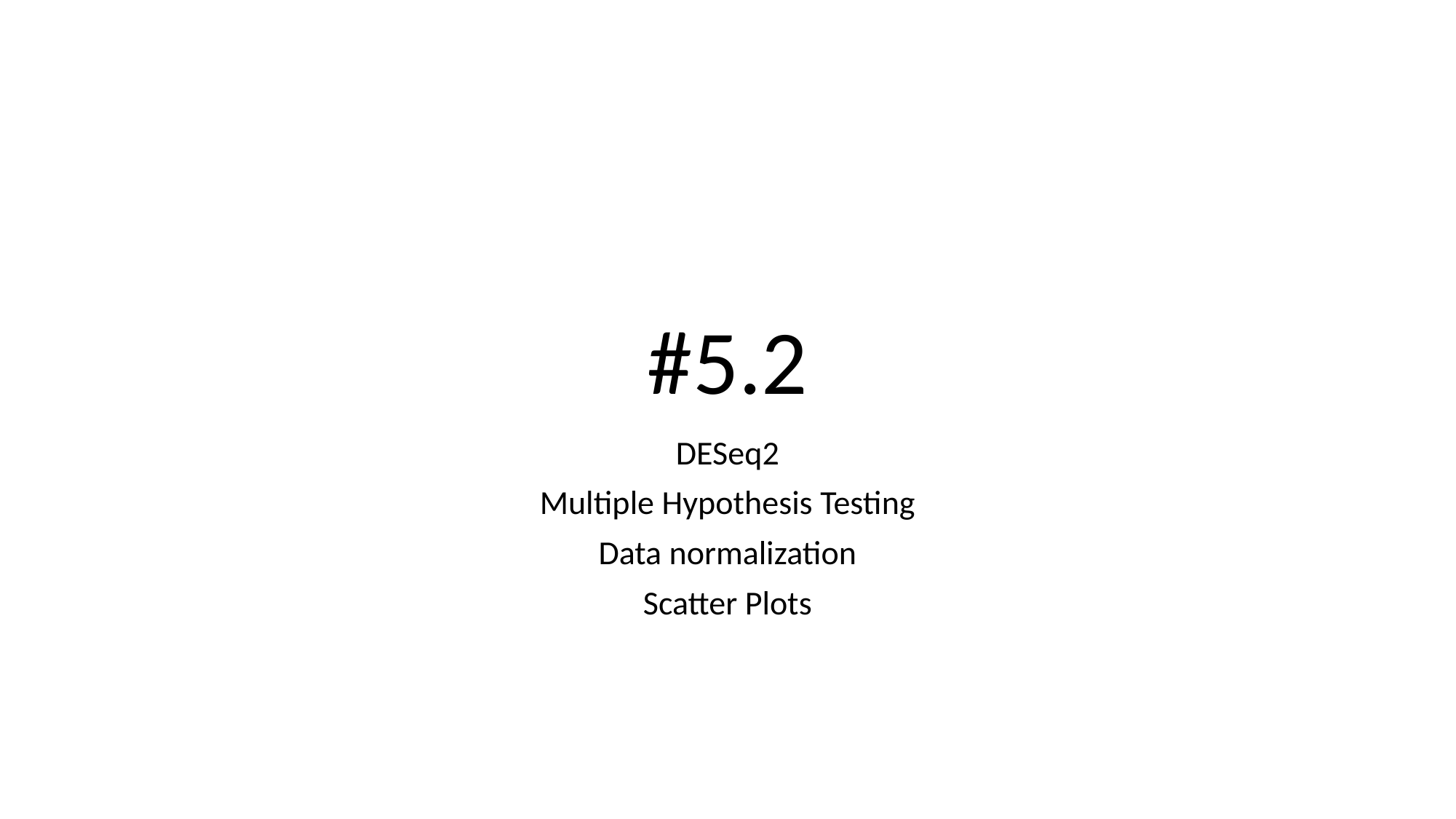

# #5.2
DESeq2
Multiple Hypothesis Testing
Data normalization
Scatter Plots